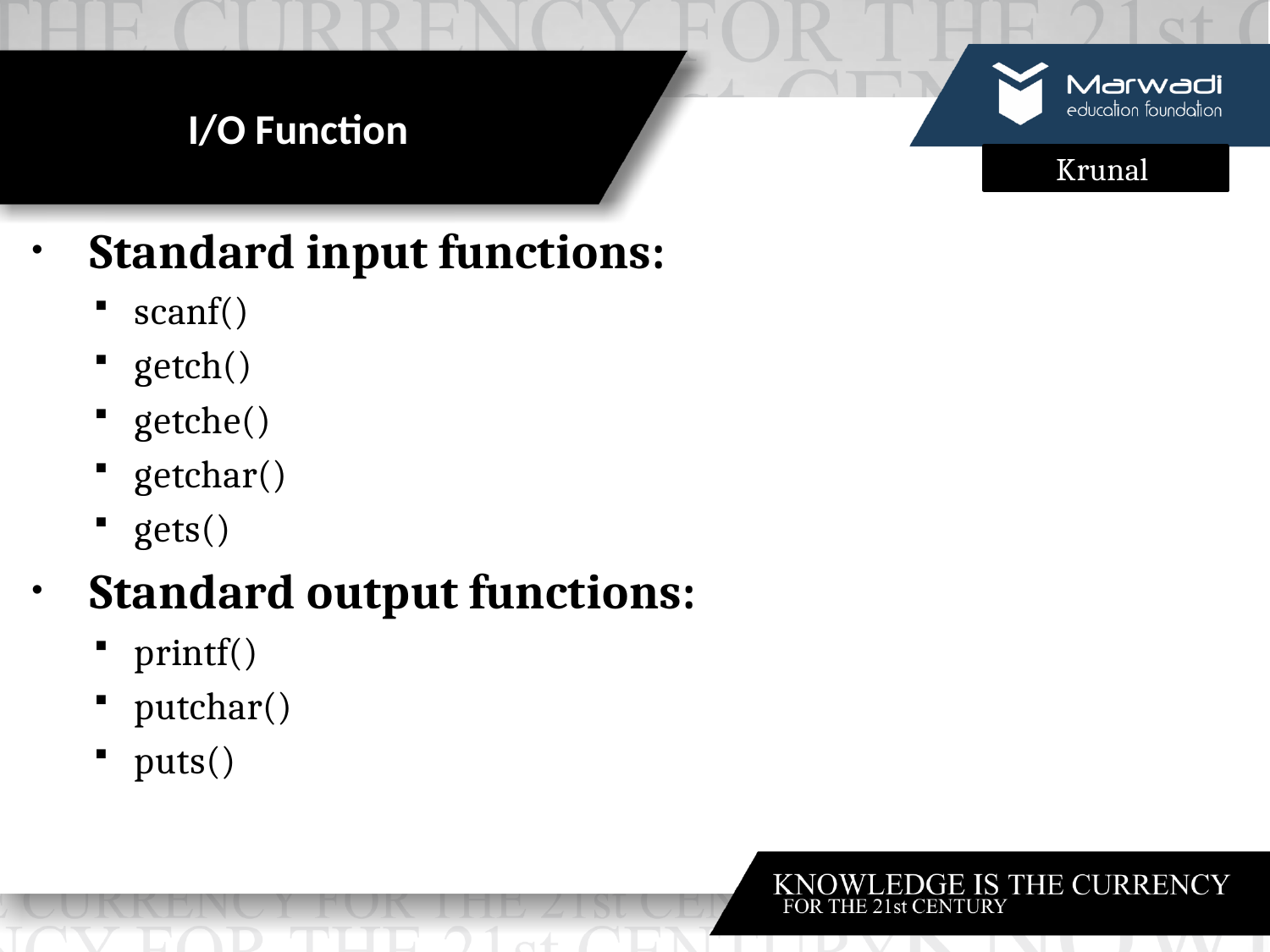

# I/O Function
Standard input functions:
scanf()
getch()
getche()
getchar()
gets()
Standard output functions:
printf()
putchar()
puts()